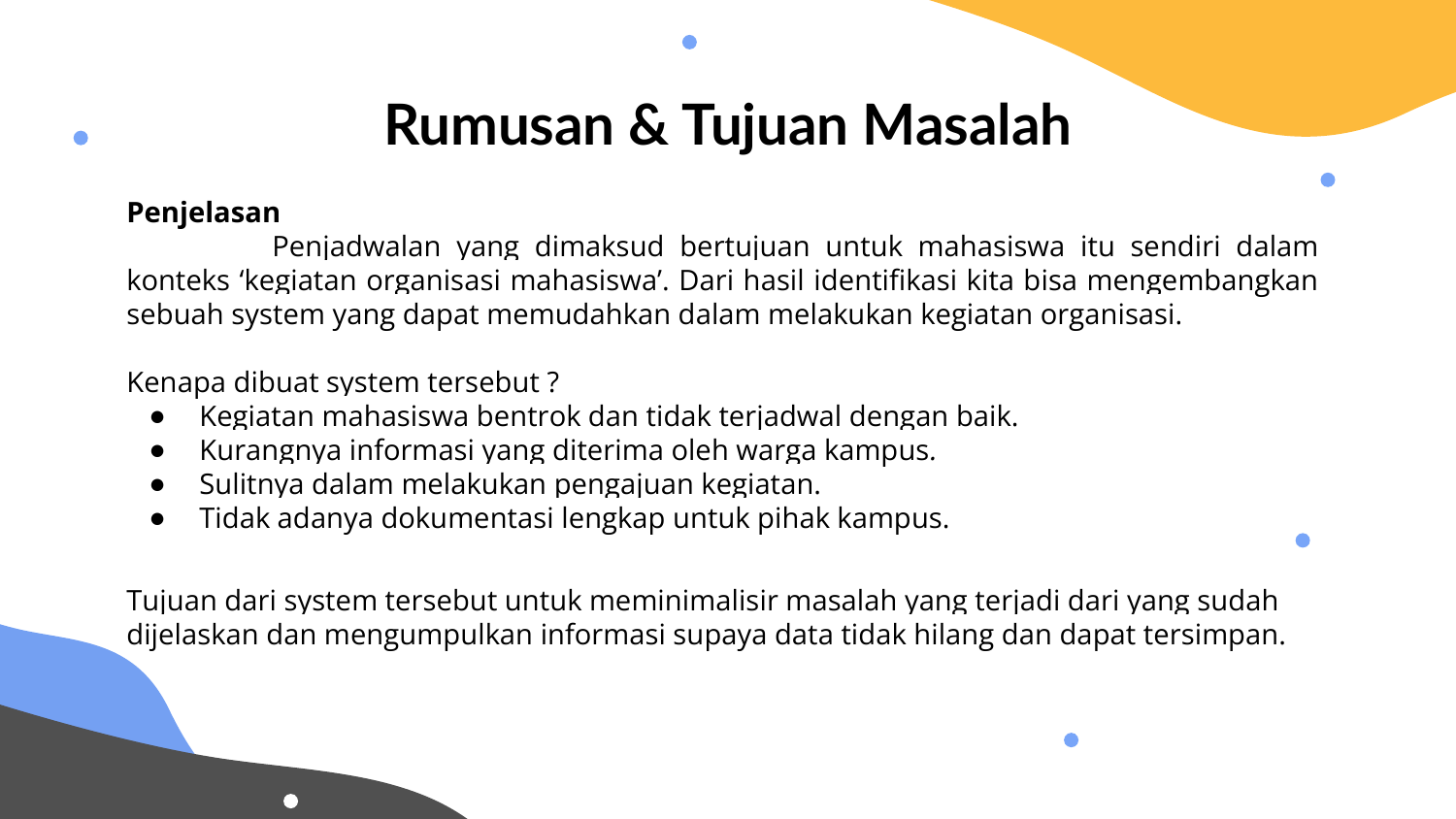

# Rumusan & Tujuan Masalah
Penjelasan
	Penjadwalan yang dimaksud bertujuan untuk mahasiswa itu sendiri dalam konteks ‘kegiatan organisasi mahasiswa’. Dari hasil identifikasi kita bisa mengembangkan sebuah system yang dapat memudahkan dalam melakukan kegiatan organisasi.

Kenapa dibuat system tersebut ?
Kegiatan mahasiswa bentrok dan tidak terjadwal dengan baik.
Kurangnya informasi yang diterima oleh warga kampus.
Sulitnya dalam melakukan pengajuan kegiatan.
Tidak adanya dokumentasi lengkap untuk pihak kampus.
Tujuan dari system tersebut untuk meminimalisir masalah yang terjadi dari yang sudah dijelaskan dan mengumpulkan informasi supaya data tidak hilang dan dapat tersimpan.